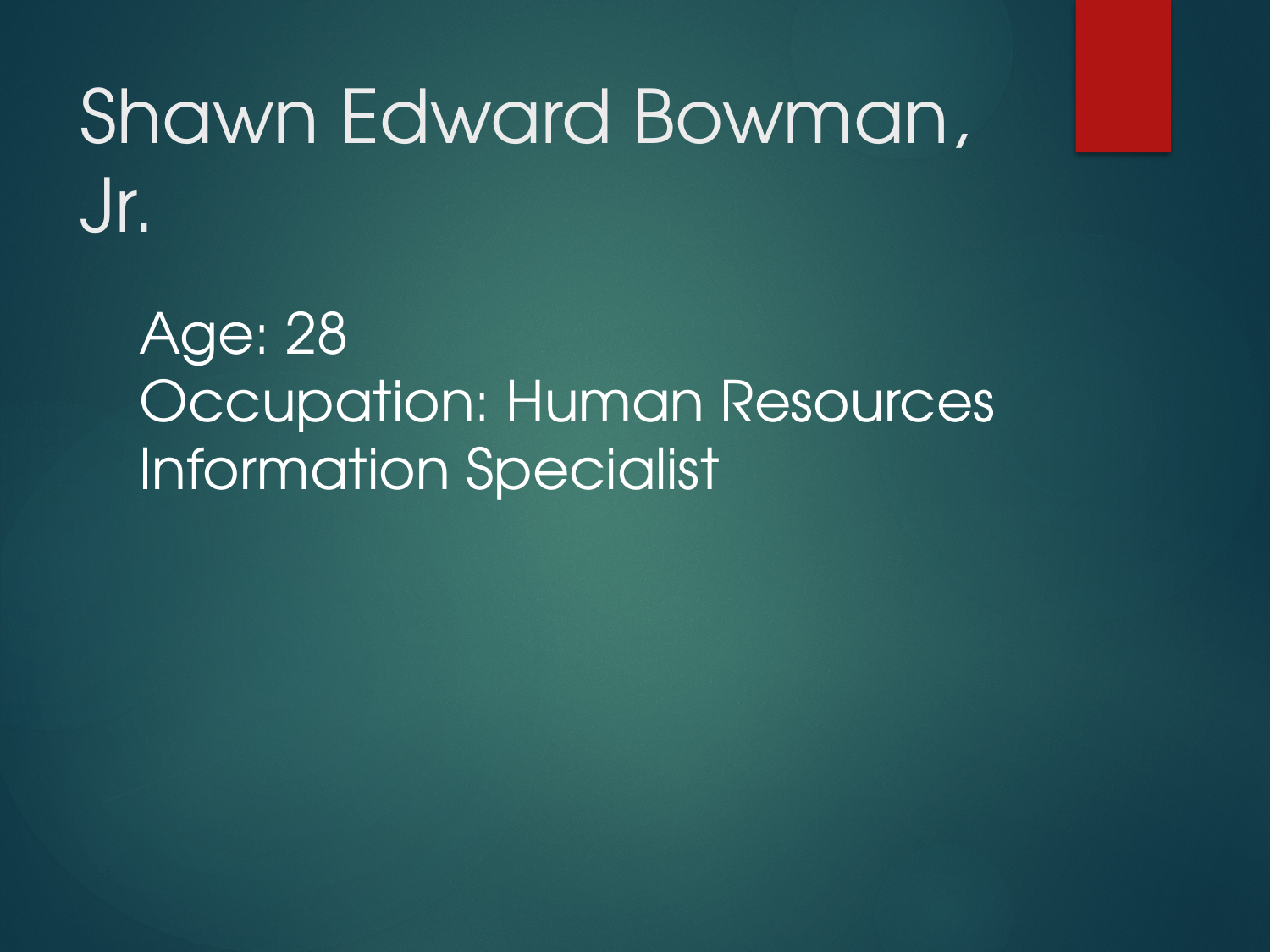

# Shawn Edward Bowman, Jr.

Age: 28
Occupation: Human Resources Information Specialist